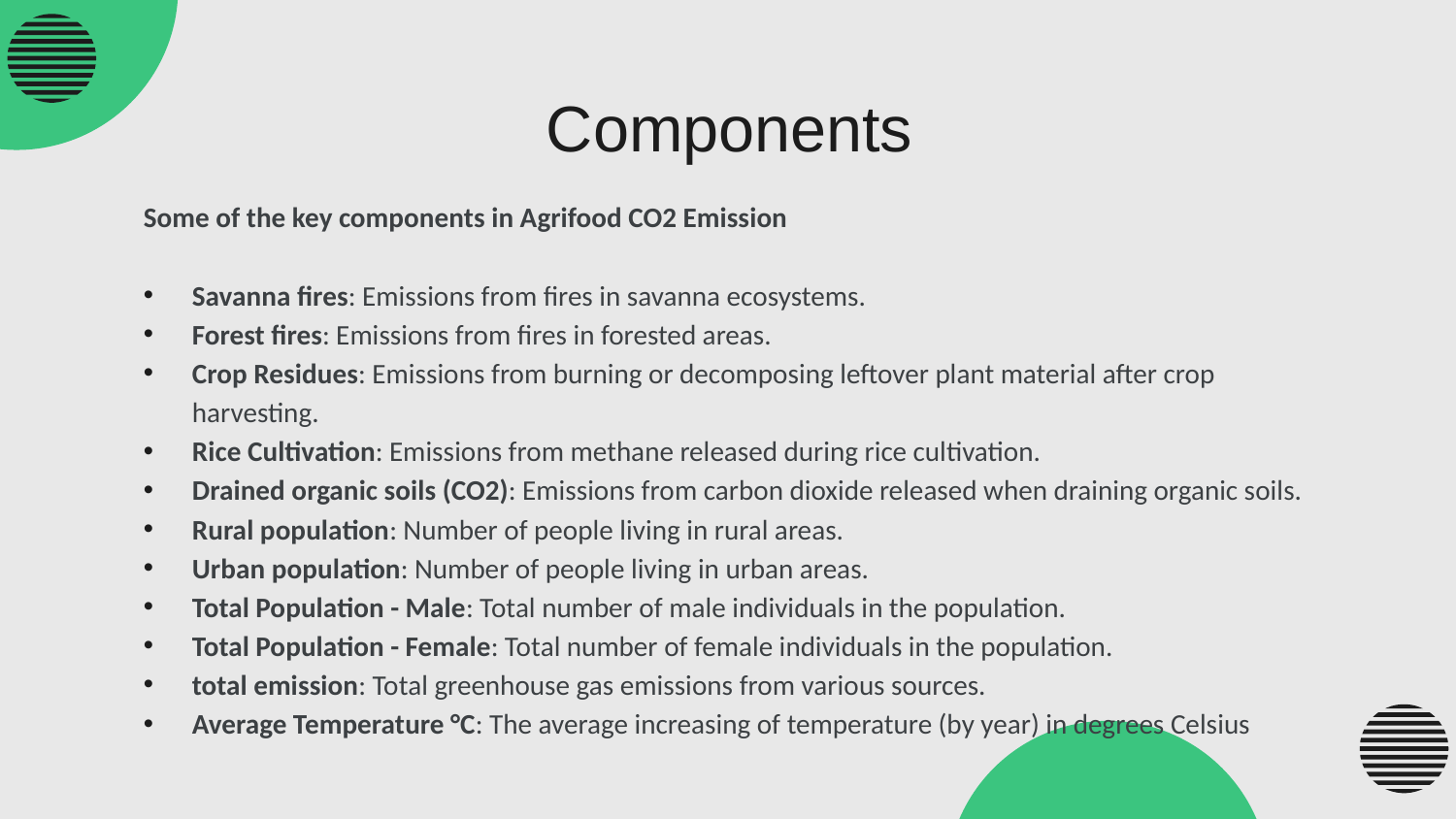

# Components
Some of the key components in Agrifood CO2 Emission

Savanna fires: Emissions from fires in savanna ecosystems.
Forest fires: Emissions from fires in forested areas.
Crop Residues: Emissions from burning or decomposing leftover plant material after crop harvesting.
Rice Cultivation: Emissions from methane released during rice cultivation.
Drained organic soils (CO2): Emissions from carbon dioxide released when draining organic soils.
Rural population: Number of people living in rural areas.
Urban population: Number of people living in urban areas.
Total Population - Male: Total number of male individuals in the population.
Total Population - Female: Total number of female individuals in the population.
total emission: Total greenhouse gas emissions from various sources.
Average Temperature °C: The average increasing of temperature (by year) in degrees Celsius